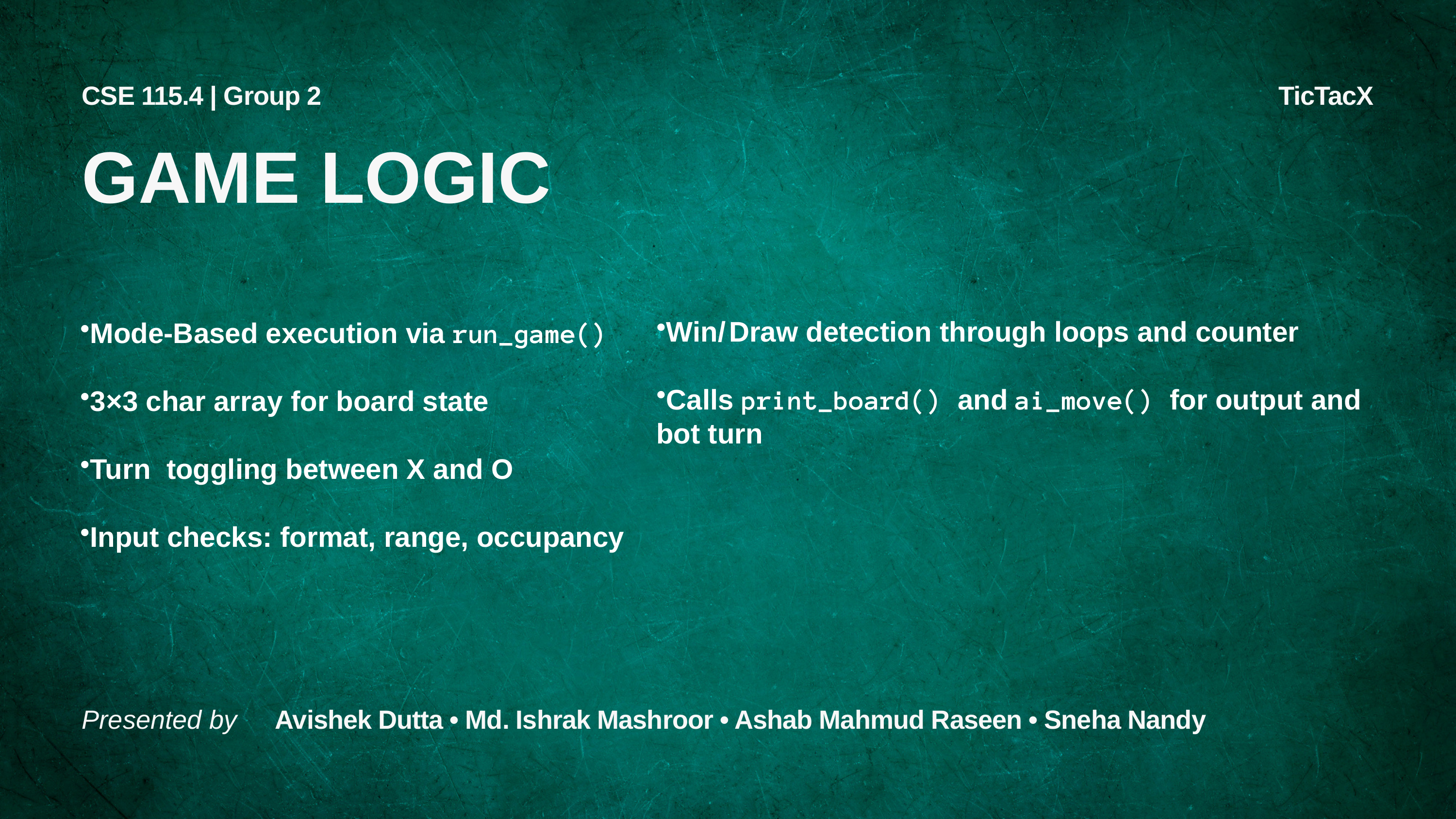

GAME LOGIC

Mode-Based execution via run_game()

3×3 char array for board state

Turn  toggling between X and O

Input checks: format, range, occupancy

Win/	Draw detection through loops and counter

Calls print_board() and ai_move() for output and bot turn